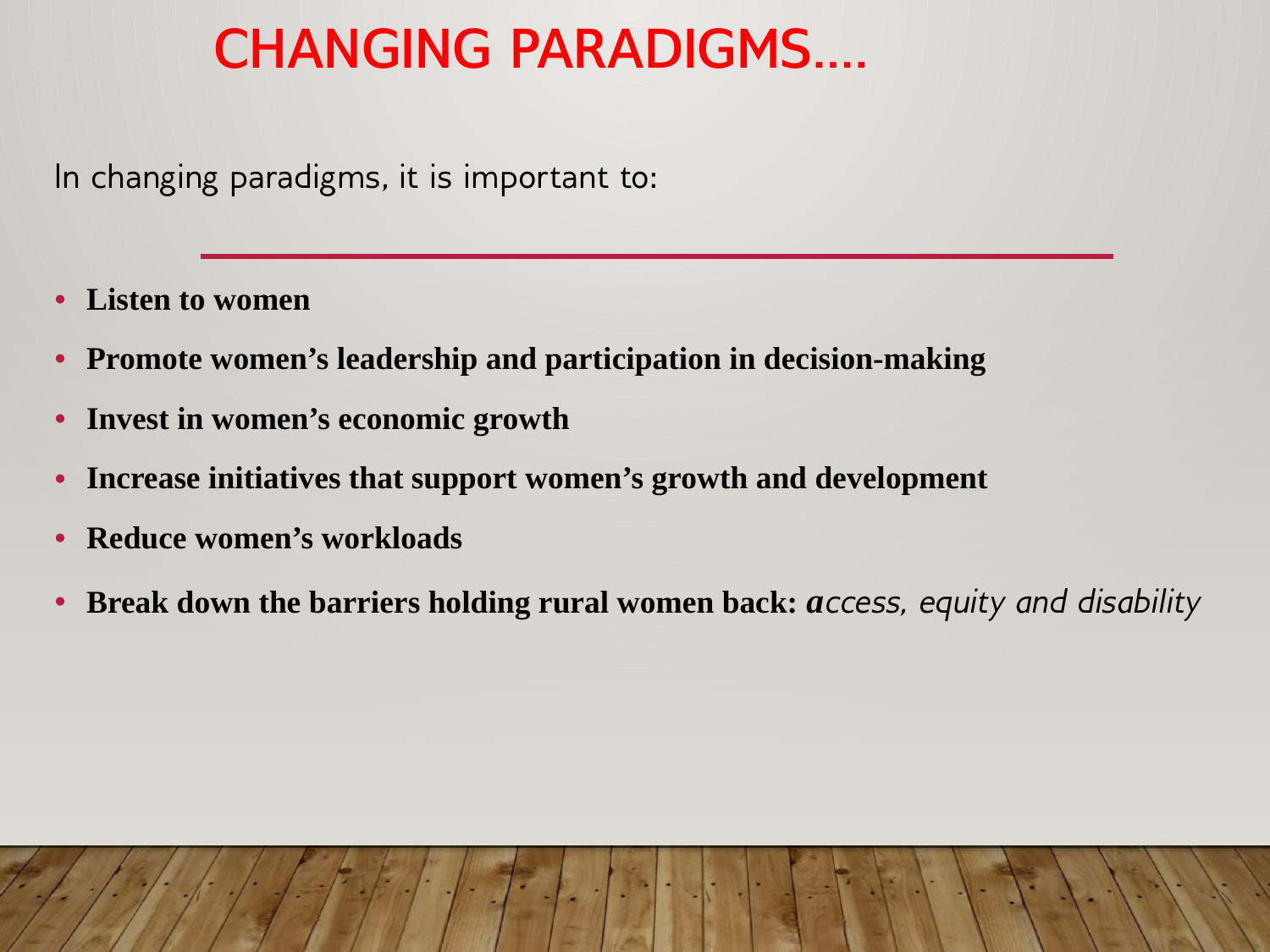

# Changing paradigms….
In changing paradigms, it is important to:

Listen to women
Promote women’s leadership and participation in decision-making
Invest in women’s economic growth
Increase initiatives that support women’s growth and development
Reduce women’s workloads
Break down the barriers holding rural women back: access, equity and disability